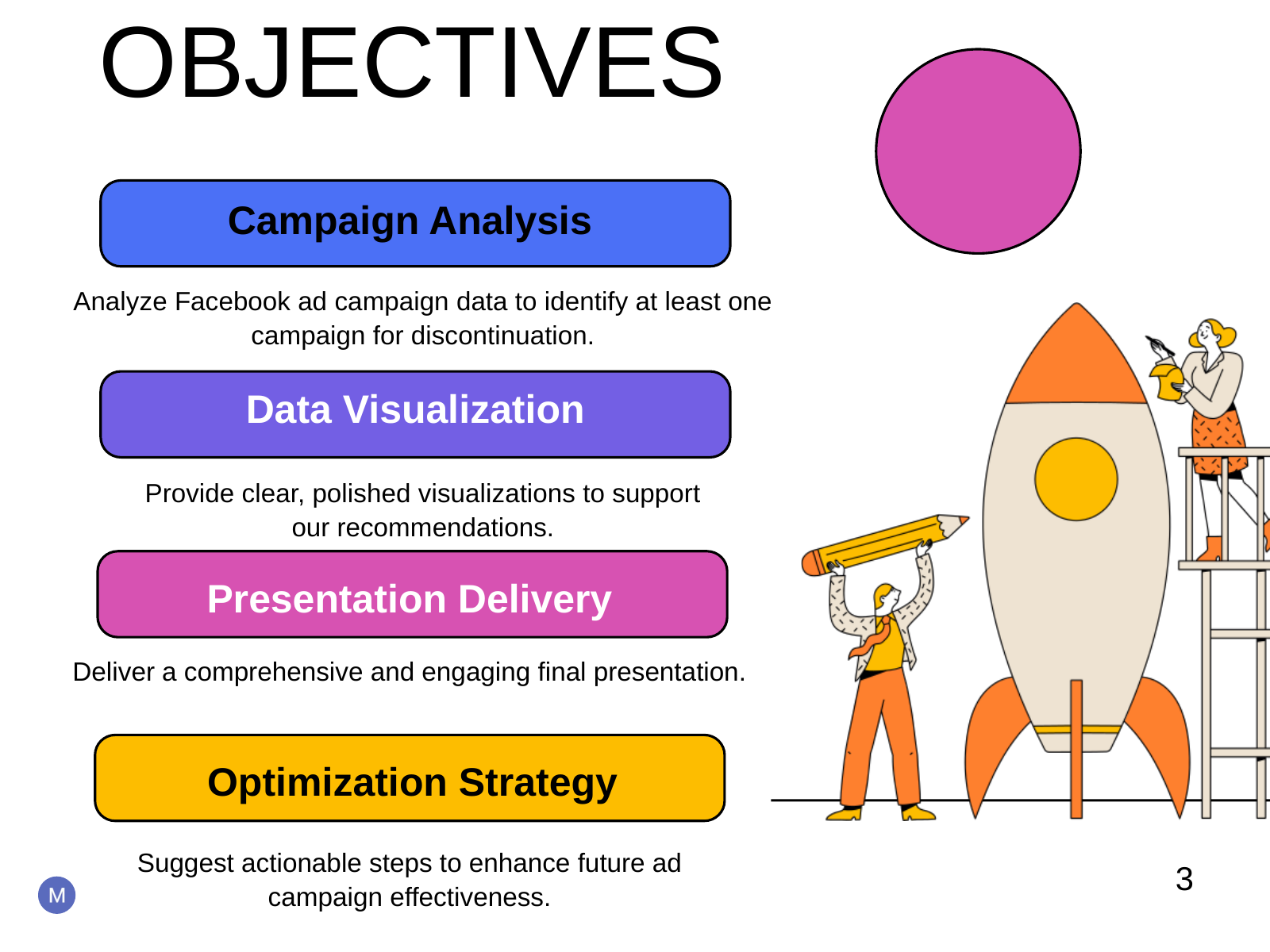

OBJECTIVES

Campaign Analysis

Analyze Facebook ad campaign data to identify at least one campaign for discontinuation.

 Data Visualization

Provide clear, polished visualizations to support our recommendations.

Presentation Delivery

Deliver a comprehensive and engaging final presentation.

Optimization Strategy

Suggest actionable steps to enhance future ad campaign effectiveness.

3